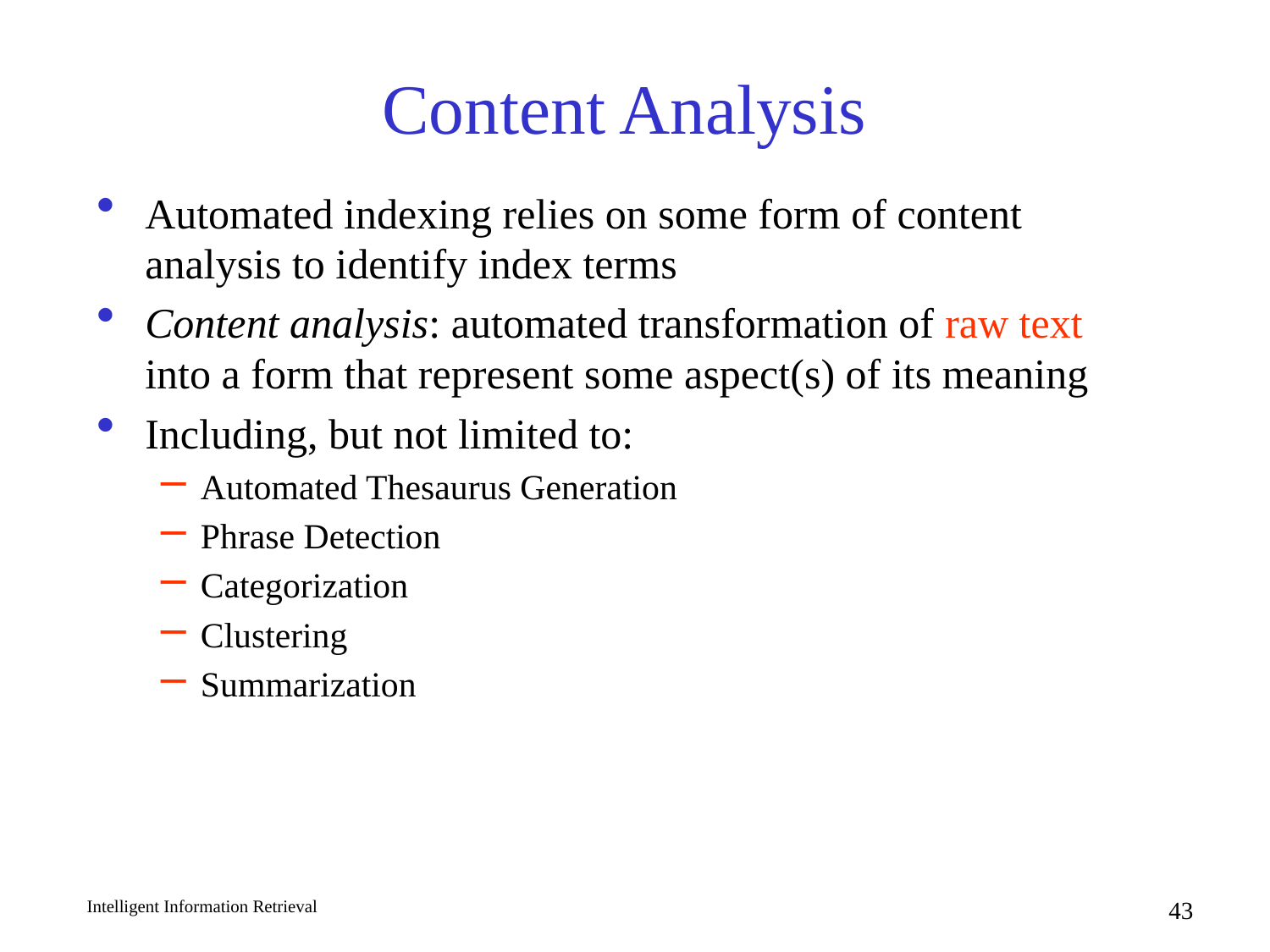

# Content Analysis
Automated indexing relies on some form of content analysis to identify index terms
Content analysis: automated transformation of raw text into a form that represent some aspect(s) of its meaning
Including, but not limited to:
Automated Thesaurus Generation
Phrase Detection
Categorization
Clustering
Summarization
Intelligent Information Retrieval
43